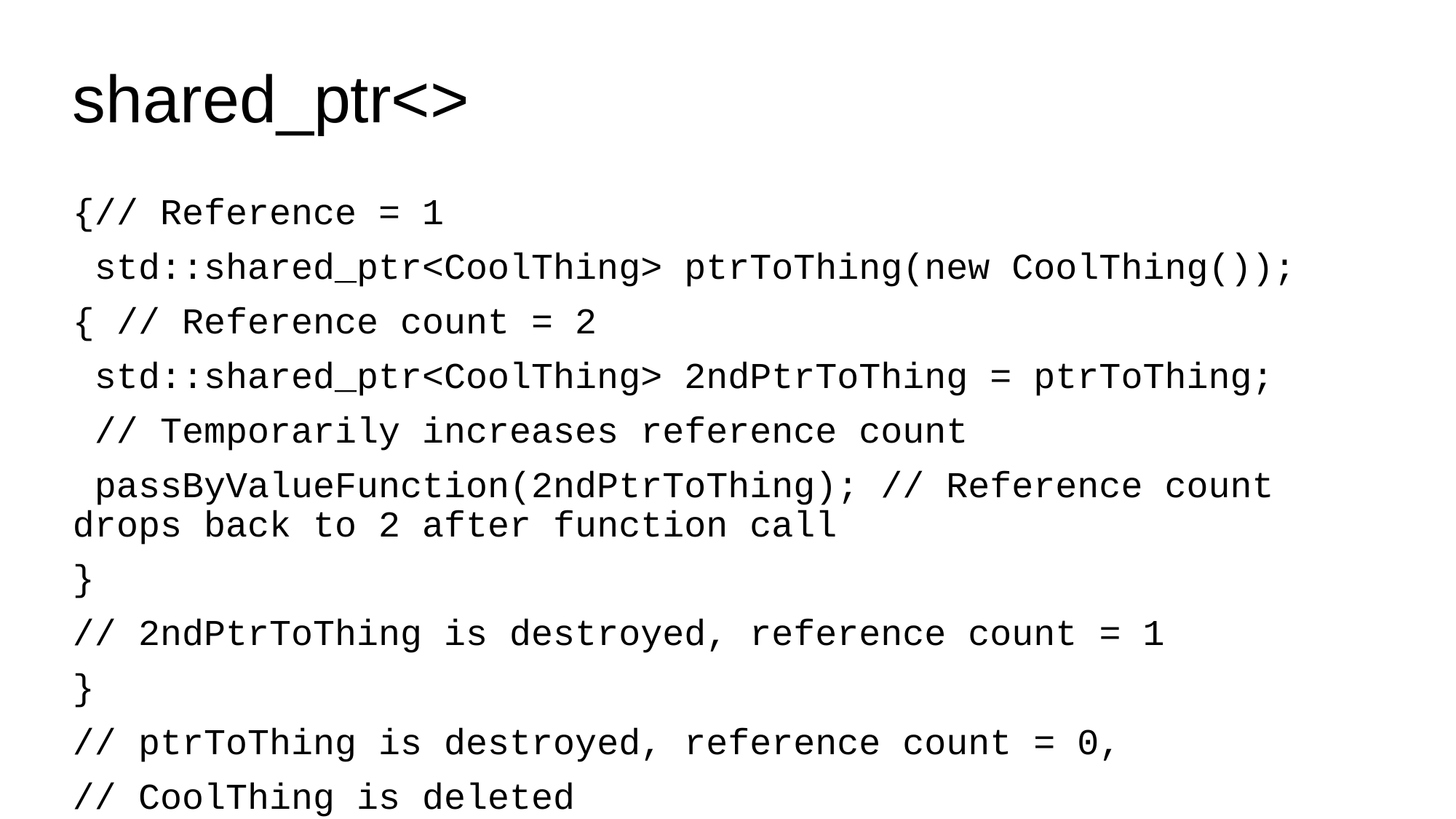

# shared_ptr<>
{// Reference = 1
 std::shared_ptr<CoolThing> ptrToThing(new CoolThing());
{ // Reference count = 2
 std::shared_ptr<CoolThing> 2ndPtrToThing = ptrToThing;
 // Temporarily increases reference count
 passByValueFunction(2ndPtrToThing); // Reference count drops back to 2 after function call
}
// 2ndPtrToThing is destroyed, reference count = 1
}
// ptrToThing is destroyed, reference count = 0,
// CoolThing is deleted